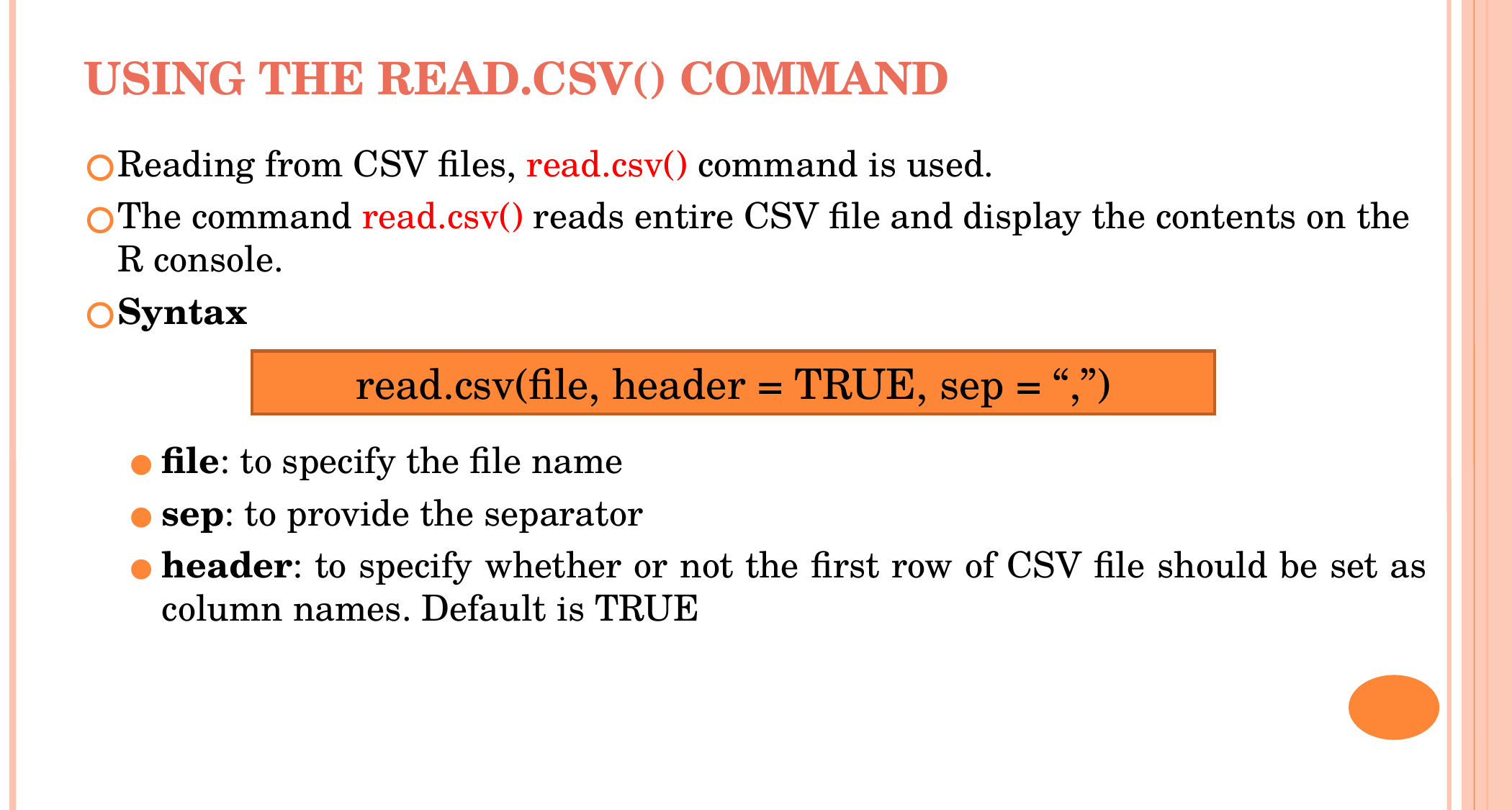

USING THE READ.CSV() COMMAND
Reading from CSV files, read.csv() command is used.
The command read.csv() reads entire CSV file and display the contents on the R console.
Syntax

file: to specify the file name
sep: to provide the separator
header: to specify whether or not the first row of CSV file should be set as column names. Default is TRUE
read.csv(file, header = TRUE, sep = “,”)